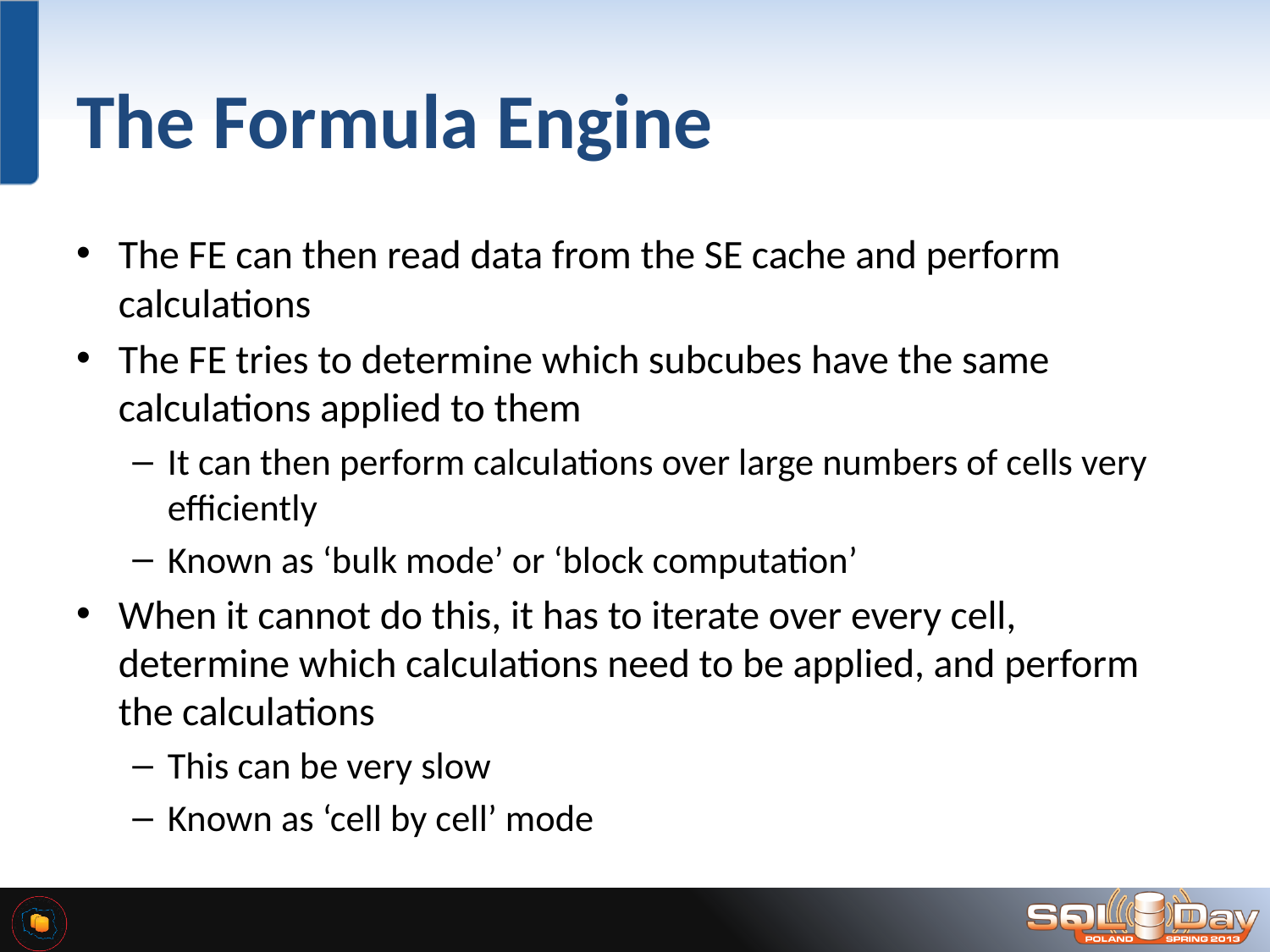

# The Formula Engine
The FE can then read data from the SE cache and perform calculations
The FE tries to determine which subcubes have the same calculations applied to them
It can then perform calculations over large numbers of cells very efficiently
Known as ‘bulk mode’ or ‘block computation’
When it cannot do this, it has to iterate over every cell, determine which calculations need to be applied, and perform the calculations
This can be very slow
Known as ‘cell by cell’ mode